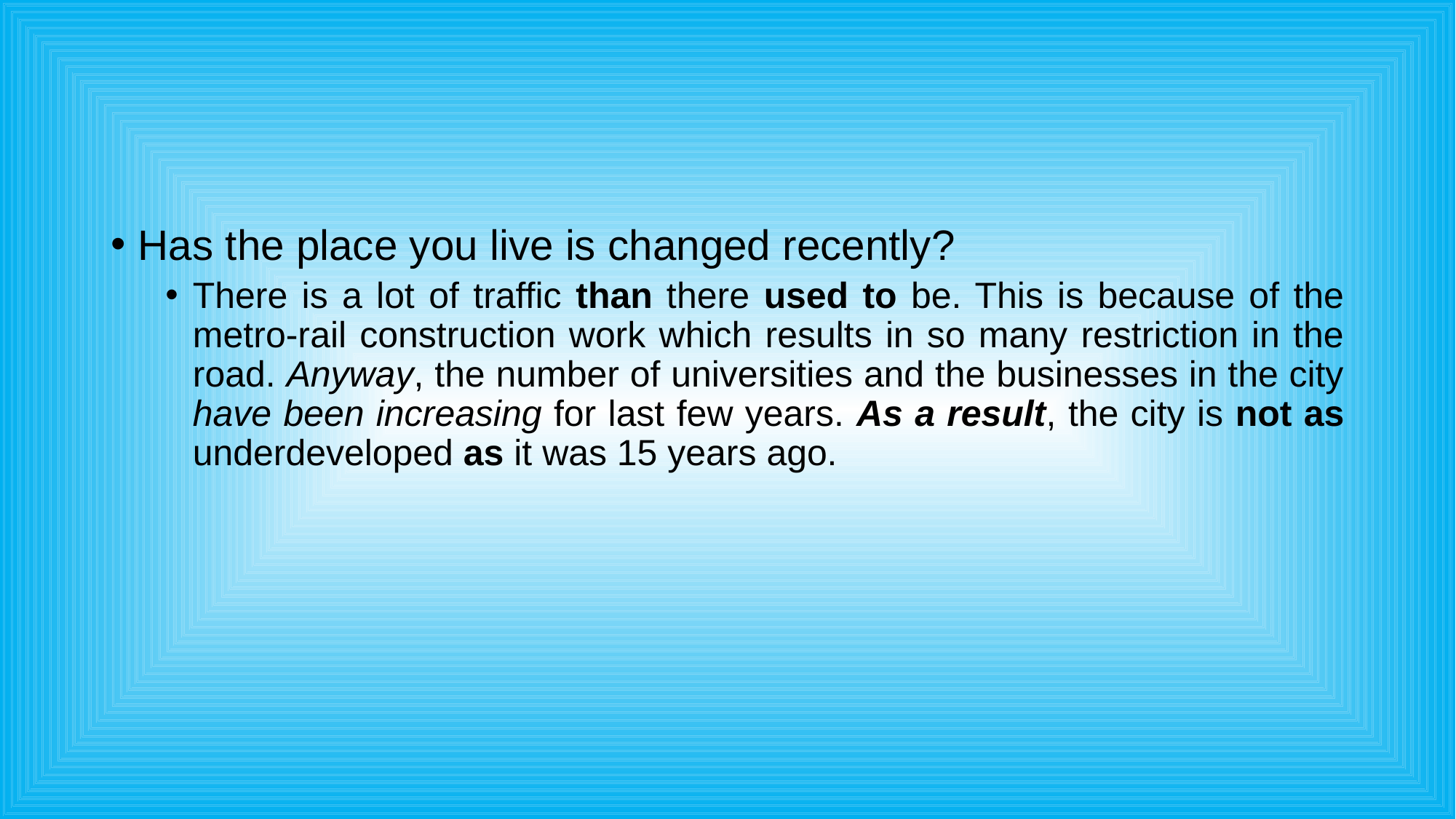

#
Has the place you live is changed recently?
There is a lot of traffic than there used to be. This is because of the metro-rail construction work which results in so many restriction in the road. Anyway, the number of universities and the businesses in the city have been increasing for last few years. As a result, the city is not as underdeveloped as it was 15 years ago.